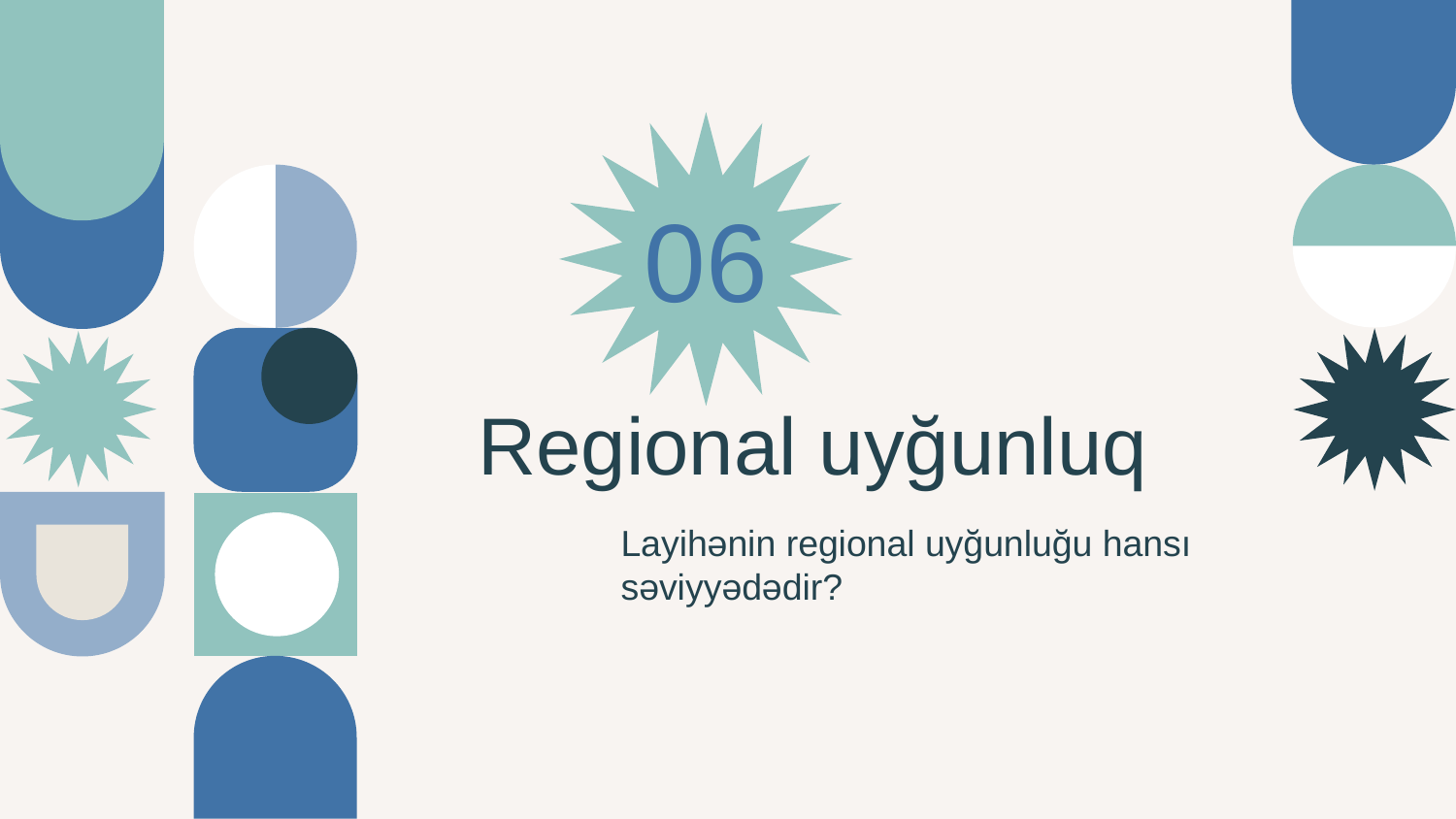

06
# Regional uyğunluq
Layihənin regional uyğunluğu hansı səviyyədədir?